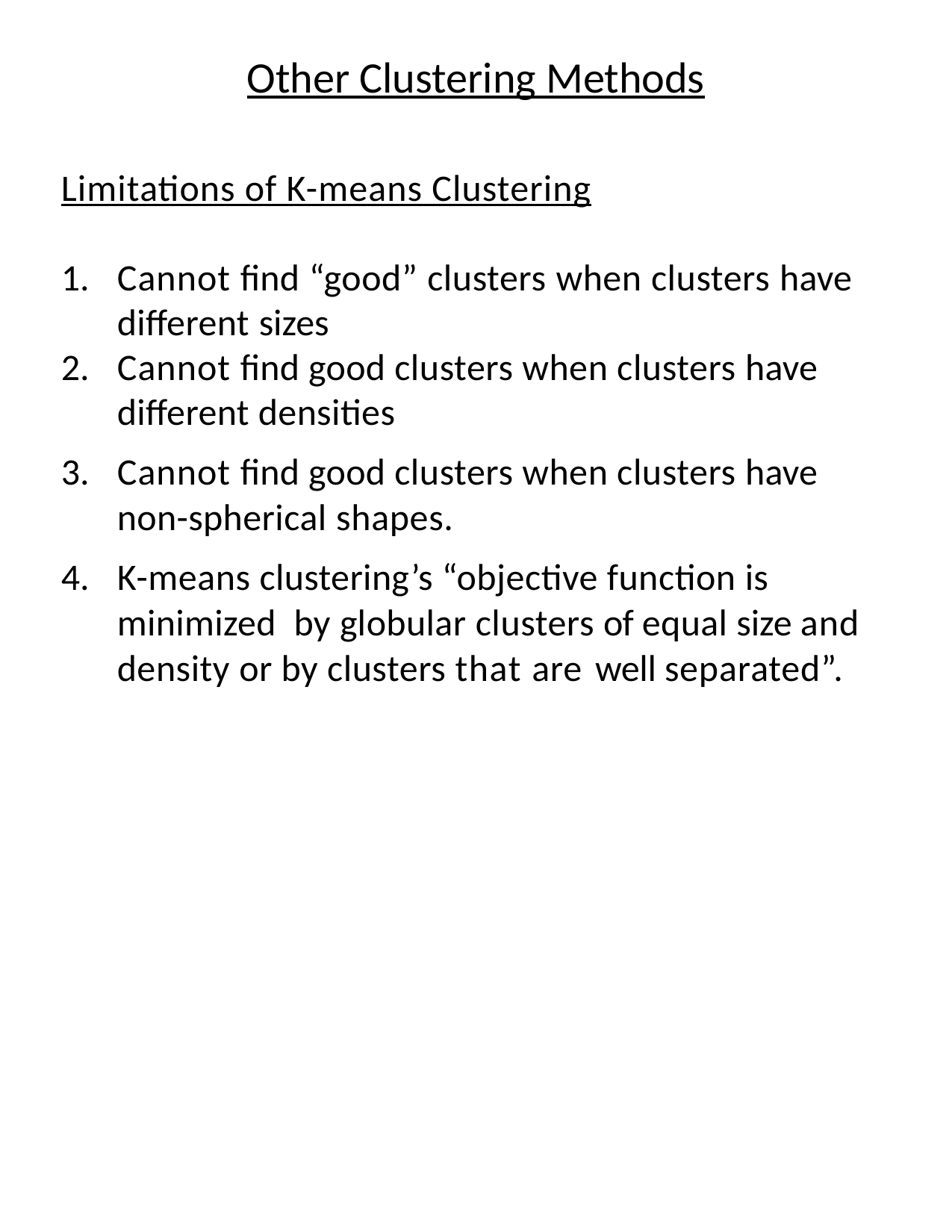

# Other Clustering Methods

Limitations of K-means Clustering

Cannot find “good” clusters when clusters have different sizes
Cannot find good clusters when clusters have different densities
Cannot find good clusters when clusters have non-spherical shapes.
K-means clustering’s “objective function is minimized  by globular clusters of equal size and density or by clusters that are well separated”.